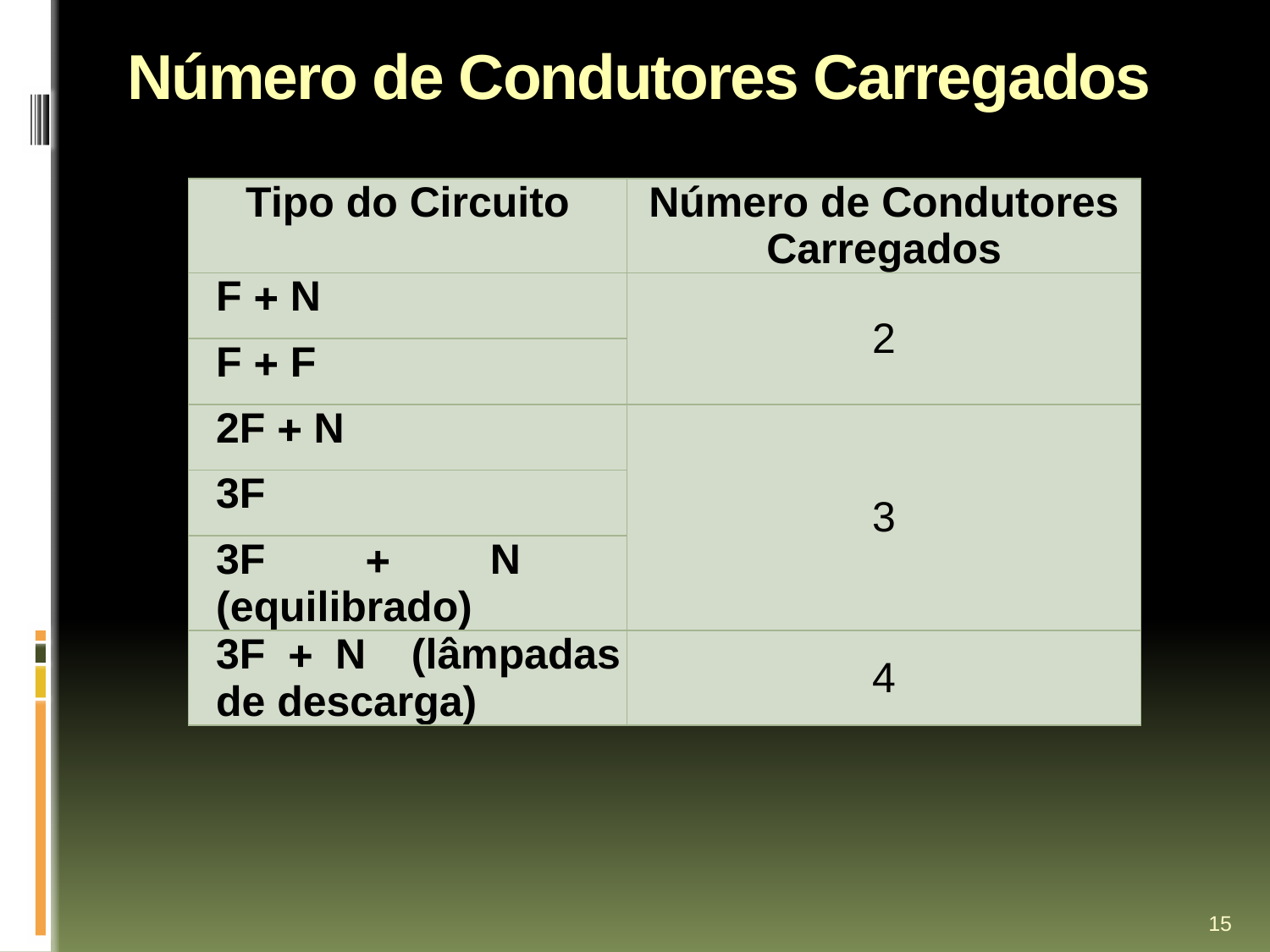

# Número de Condutores Carregados
| Tipo do Circuito | Número de Condutores Carregados |
| --- | --- |
| F + N | 2 |
| F + F |  |
| 2F + N | 3 |
| 3F |  |
| 3F + N (equilibrado) |  |
| 3F + N (lâmpadas de descarga) | 4 |
15